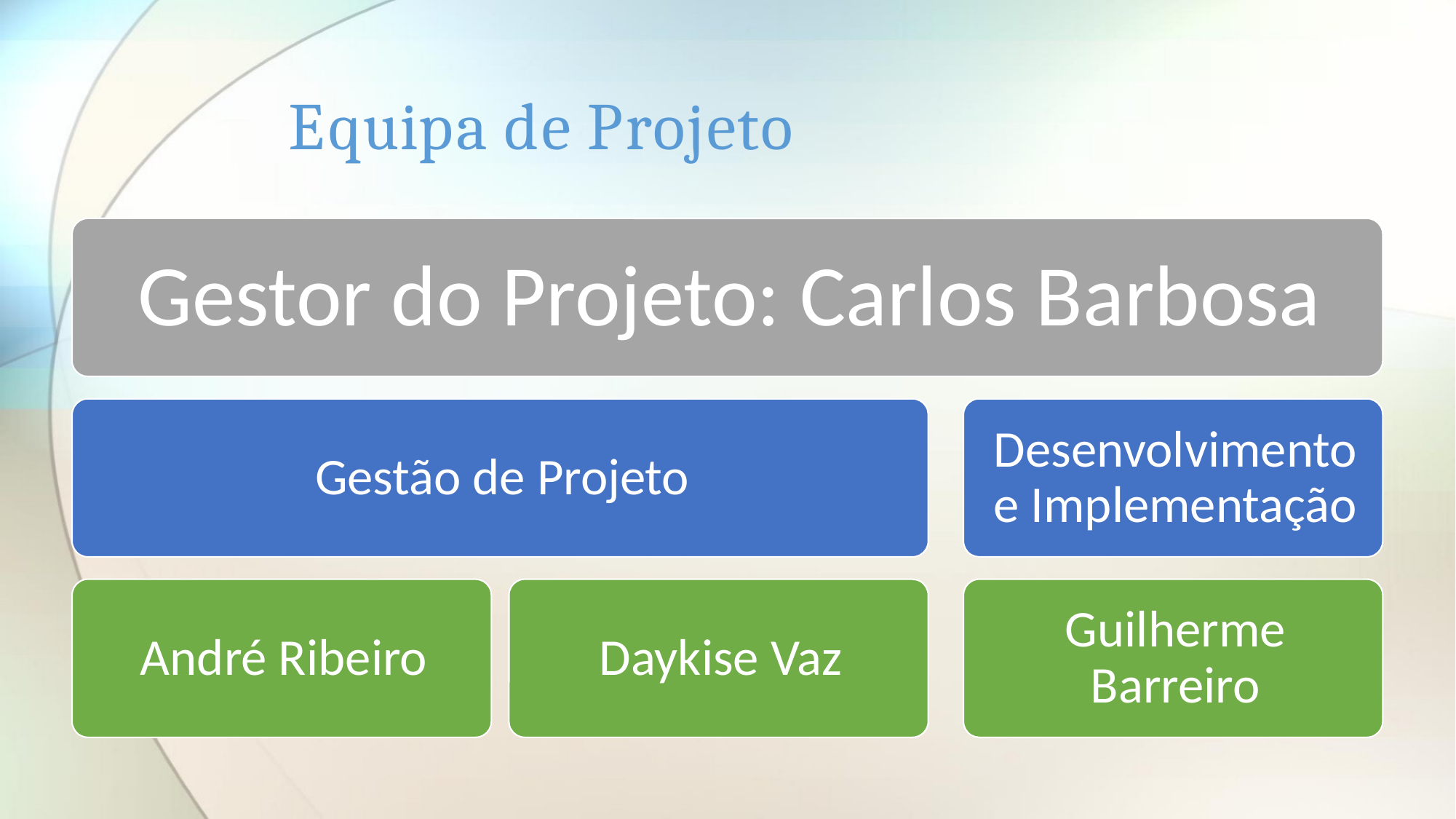

# Equipa de Projeto
Gestor do Projeto: Carlos Barbosa
Gestão de Projeto
André Ribeiro
Daykise Vaz
Desenvolvimento e Implementação
Guilherme Barreiro